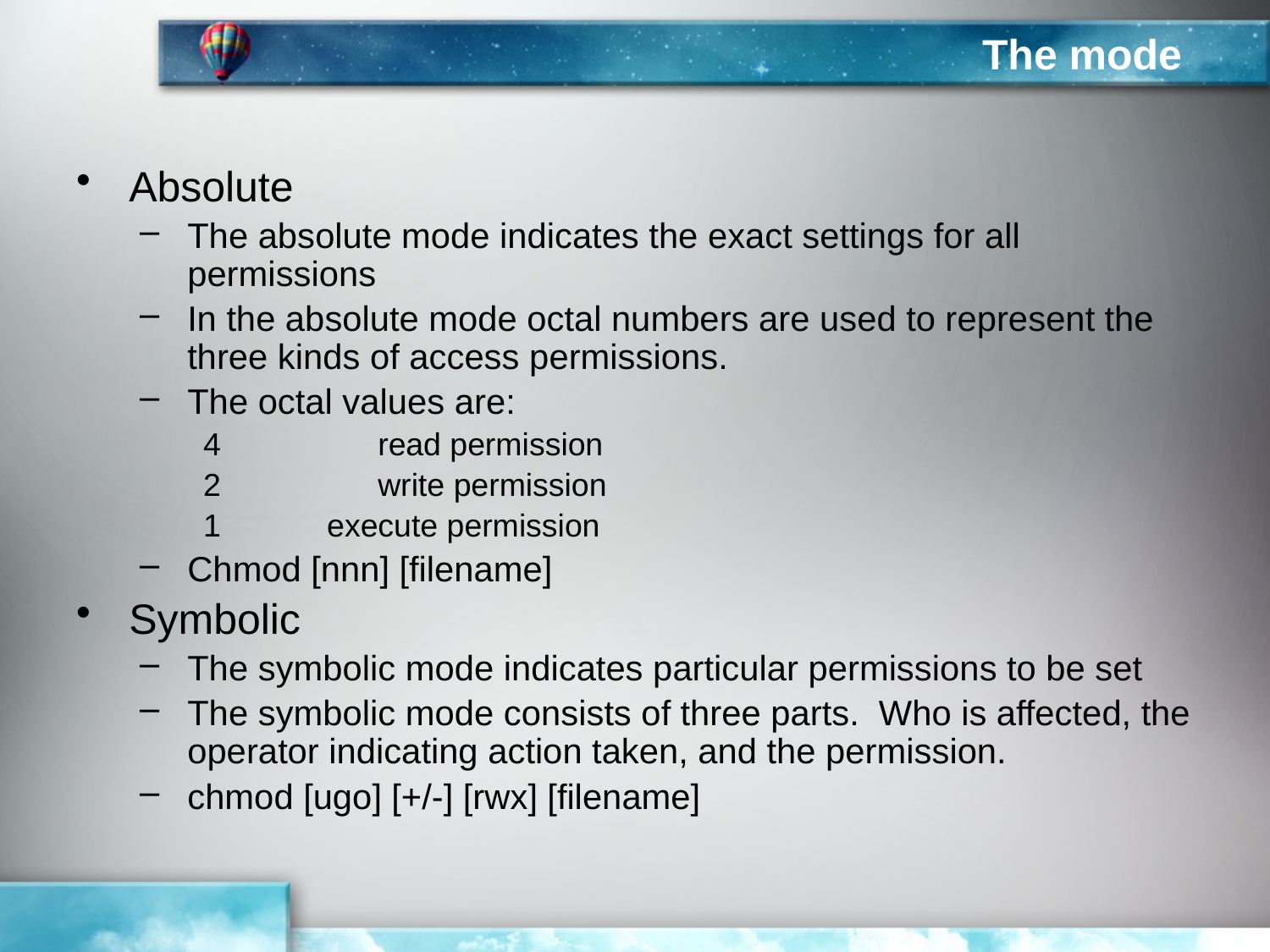

# The mode
Absolute
The absolute mode indicates the exact settings for all permissions
In the absolute mode octal numbers are used to represent the three kinds of access permissions.
The octal values are:
4		read permission
2		write permission
1            execute permission
Chmod [nnn] [filename]
Symbolic
The symbolic mode indicates particular permissions to be set
The symbolic mode consists of three parts.  Who is affected, the operator indicating action taken, and the permission.
chmod [ugo] [+/-] [rwx] [filename]